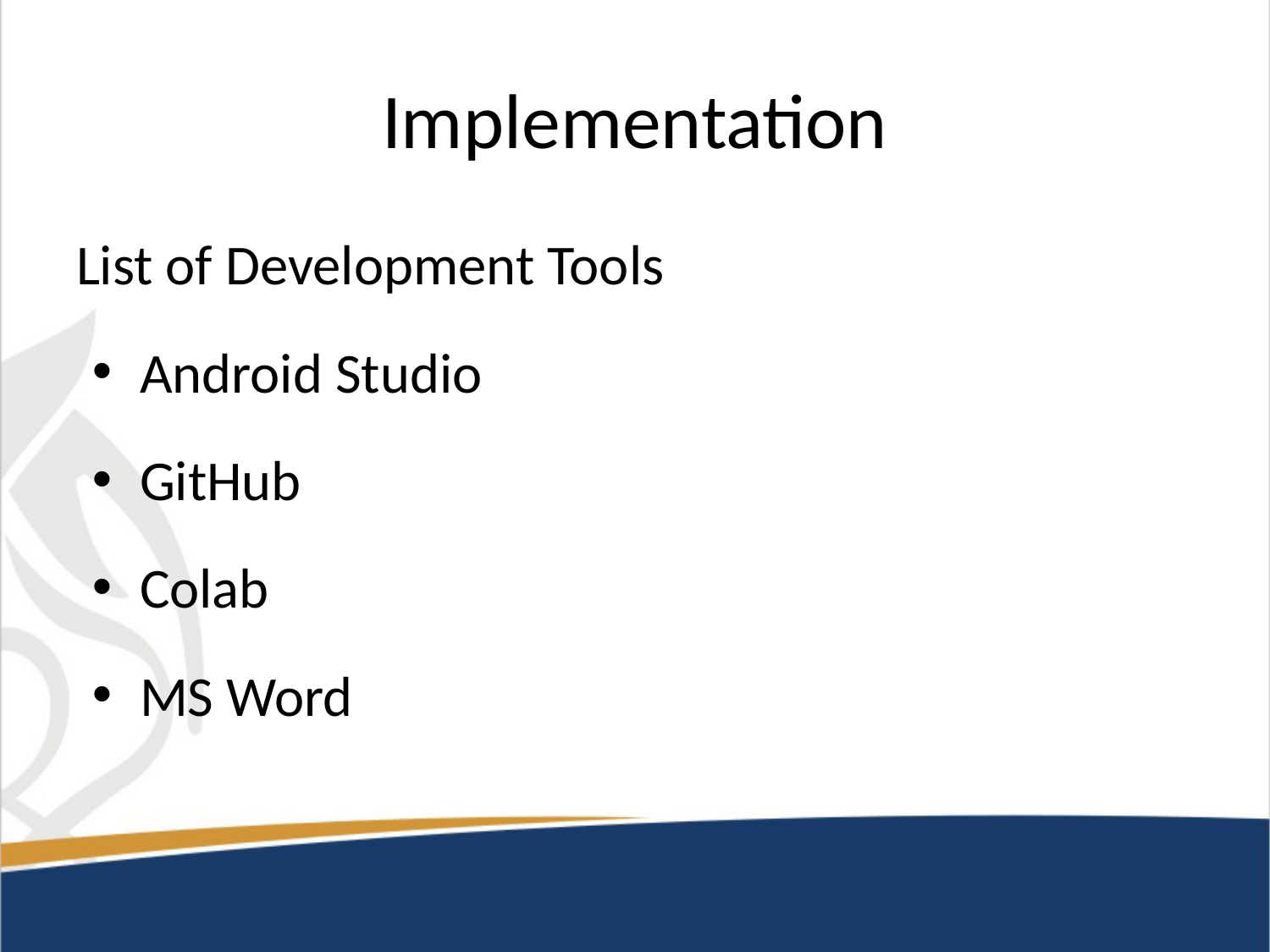

# Implementation
List of Development Tools
Android Studio
GitHub
Colab
MS Word